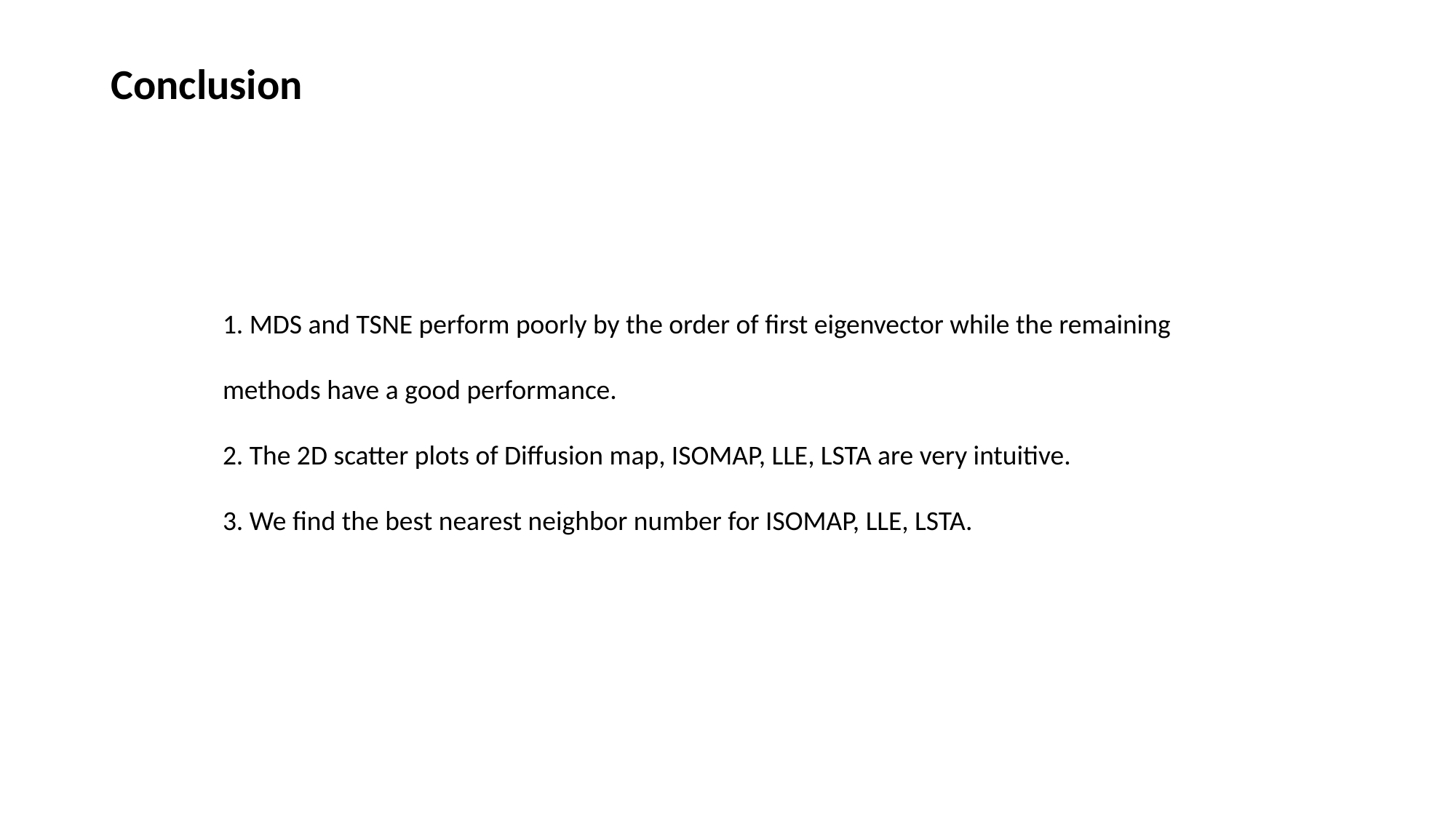

# Conclusion
1. MDS and TSNE perform poorly by the order of first eigenvector while the remaining methods have a good performance.
2. The 2D scatter plots of Diffusion map, ISOMAP, LLE, LSTA are very intuitive.
3. We find the best nearest neighbor number for ISOMAP, LLE, LSTA.